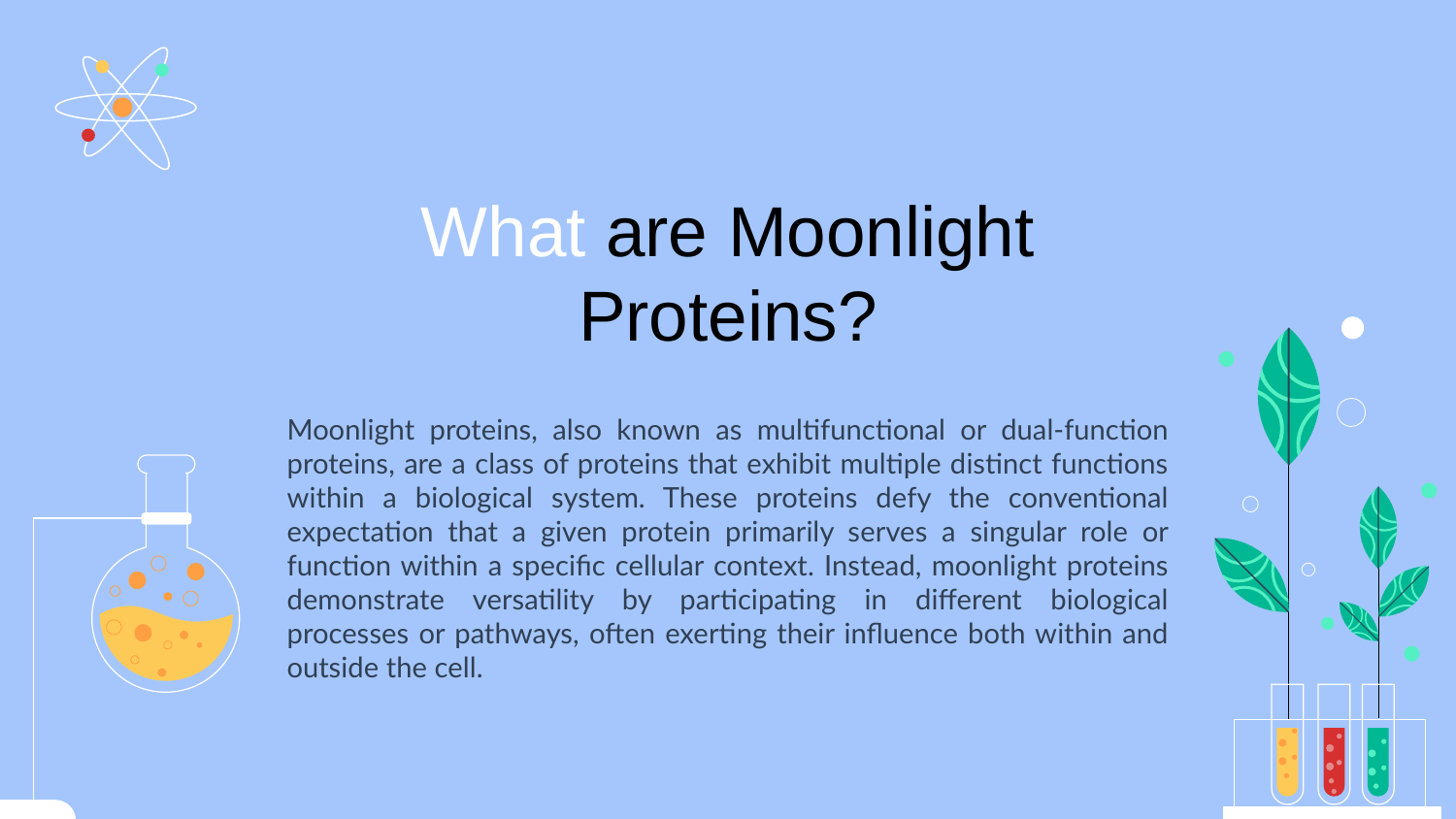

# What are Moonlight Proteins?

Moonlight proteins, also known as multifunctional or dual-function proteins, are a class of proteins that exhibit multiple distinct functions within a biological system. These proteins defy the conventional expectation that a given protein primarily serves a singular role or function within a specific cellular context. Instead, moonlight proteins demonstrate versatility by participating in different biological processes or pathways, often exerting their influence both within and outside the cell.